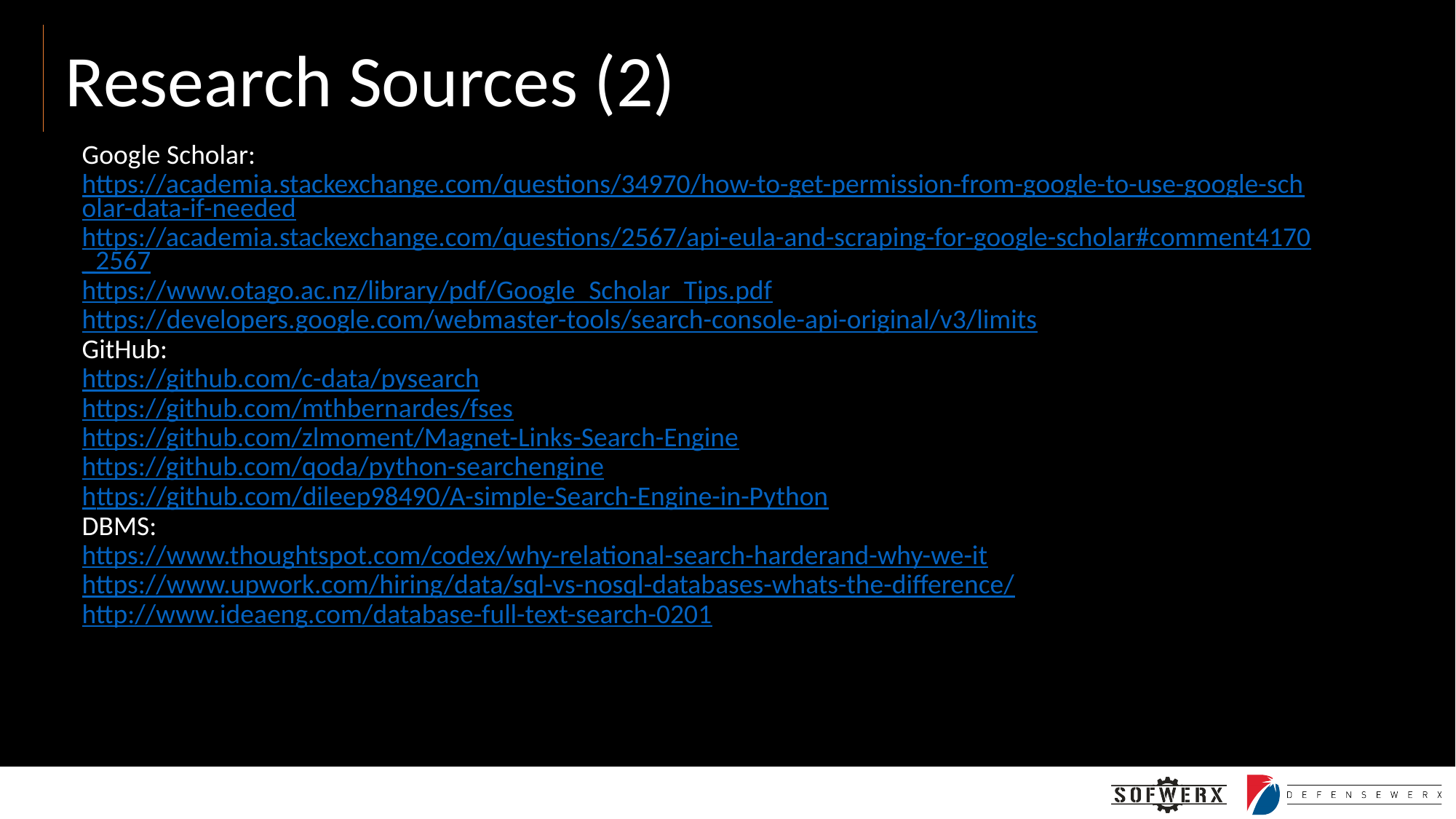

# Research Sources (2)
Google Scholar:
https://academia.stackexchange.com/questions/34970/how-to-get-permission-from-google-to-use-google-scholar-data-if-needed
https://academia.stackexchange.com/questions/2567/api-eula-and-scraping-for-google-scholar#comment4170_2567
https://www.otago.ac.nz/library/pdf/Google_Scholar_Tips.pdf
https://developers.google.com/webmaster-tools/search-console-api-original/v3/limits
GitHub:
https://github.com/c-data/pysearch
https://github.com/mthbernardes/fses
https://github.com/zlmoment/Magnet-Links-Search-Engine
https://github.com/qoda/python-searchengine
https://github.com/dileep98490/A-simple-Search-Engine-in-Python
DBMS:
https://www.thoughtspot.com/codex/why-relational-search-harderand-why-we-it
https://www.upwork.com/hiring/data/sql-vs-nosql-databases-whats-the-difference/
http://www.ideaeng.com/database-full-text-search-0201